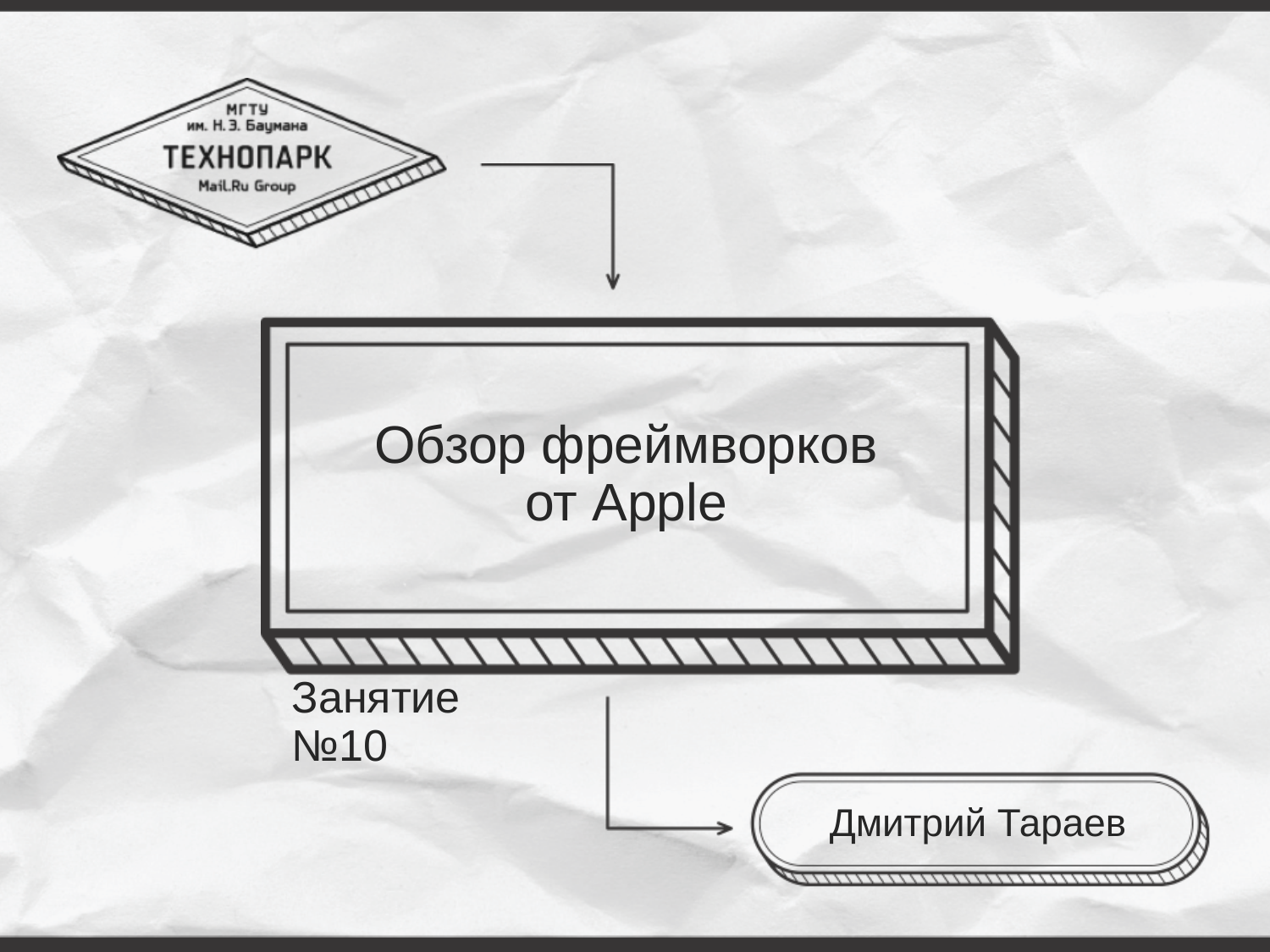

# Обзор фреймворков
от Apple
Занятие №10
Дмитрий Тараев